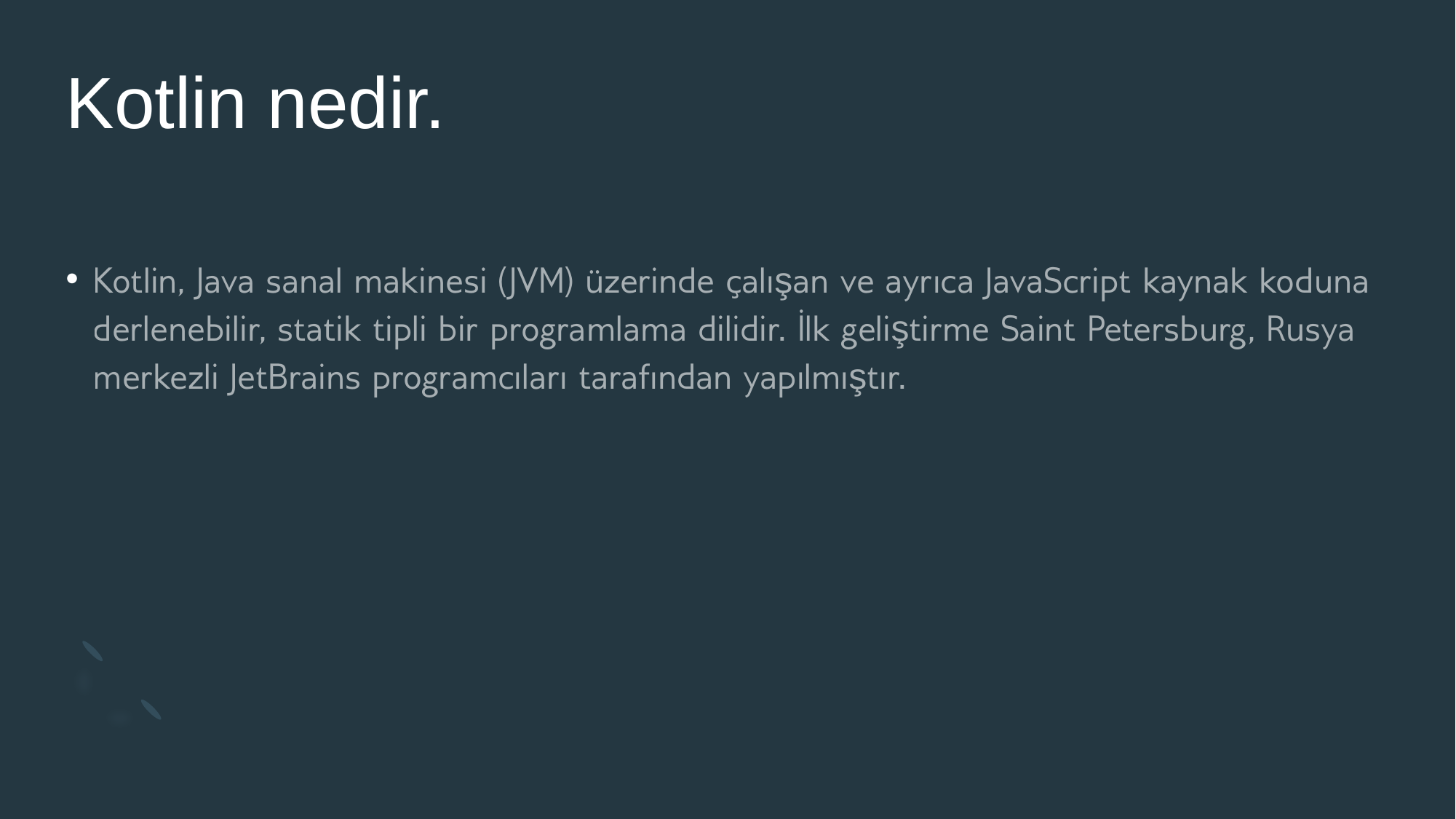

# Kotlin nedir.
Kotlin, Java sanal makinesi (JVM) üzerinde çalışan ve ayrıca JavaScript kaynak koduna derlenebilir, statik tipli bir programlama dilidir. İlk geliştirme Saint Petersburg, Rusya merkezli JetBrains programcıları tarafından yapılmıştır.